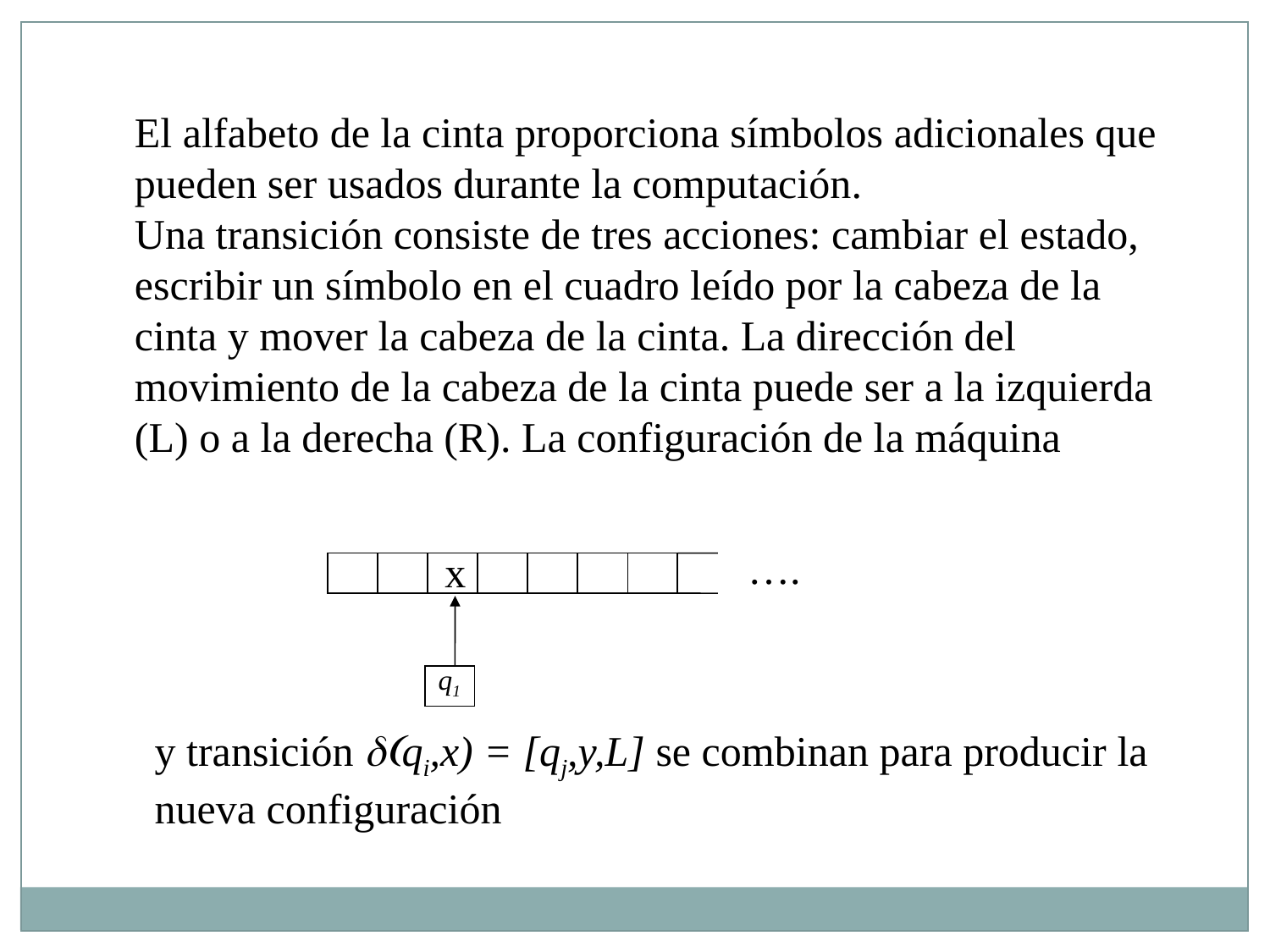

El alfabeto de la cinta proporciona símbolos adicionales que pueden ser usados durante la computación.
Una transición consiste de tres acciones: cambiar el estado, escribir un símbolo en el cuadro leído por la cabeza de la cinta y mover la cabeza de la cinta. La dirección del movimiento de la cabeza de la cinta puede ser a la izquierda (L) o a la derecha (R). La configuración de la máquina
….
x

q1

y transición δ(qi,x) = [qj,y,L] se combinan para producir la nueva configuración